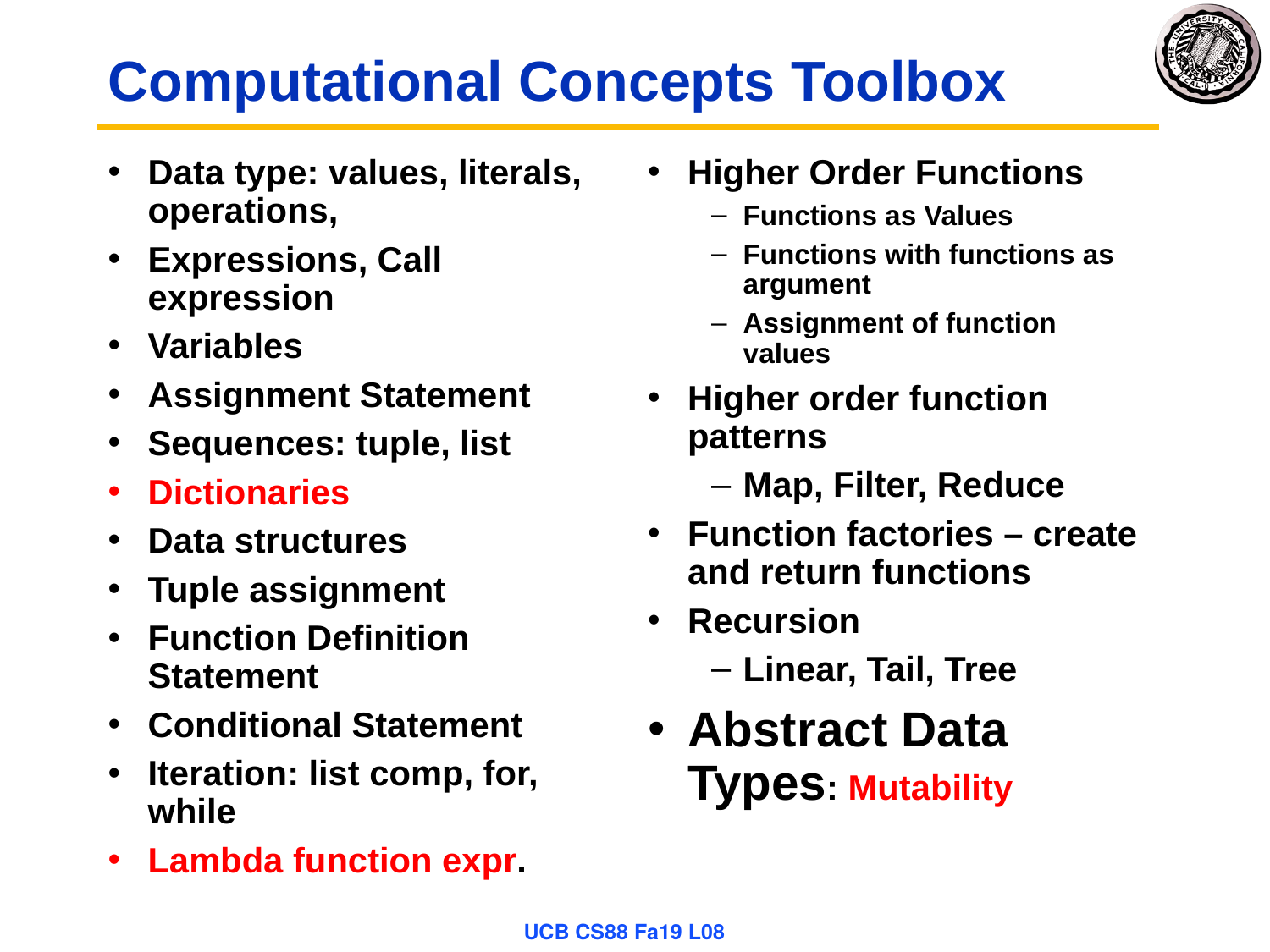

# Computational Concepts Toolbox
Data type: values, literals, operations,
Expressions, Call expression
Variables
Assignment Statement
Sequences: tuple, list
Dictionaries
Data structures
Tuple assignment
Function Definition Statement
Conditional Statement
Iteration: list comp, for, while
Lambda function expr.

Higher Order Functions
Functions as Values
Functions with functions as argument
Assignment of function values
Higher order function patterns
Map, Filter, Reduce
Function factories – create and return functions
Recursion
Linear, Tail, Tree
Abstract Data Types: Mutability
UCB CS88 Fa19 L08